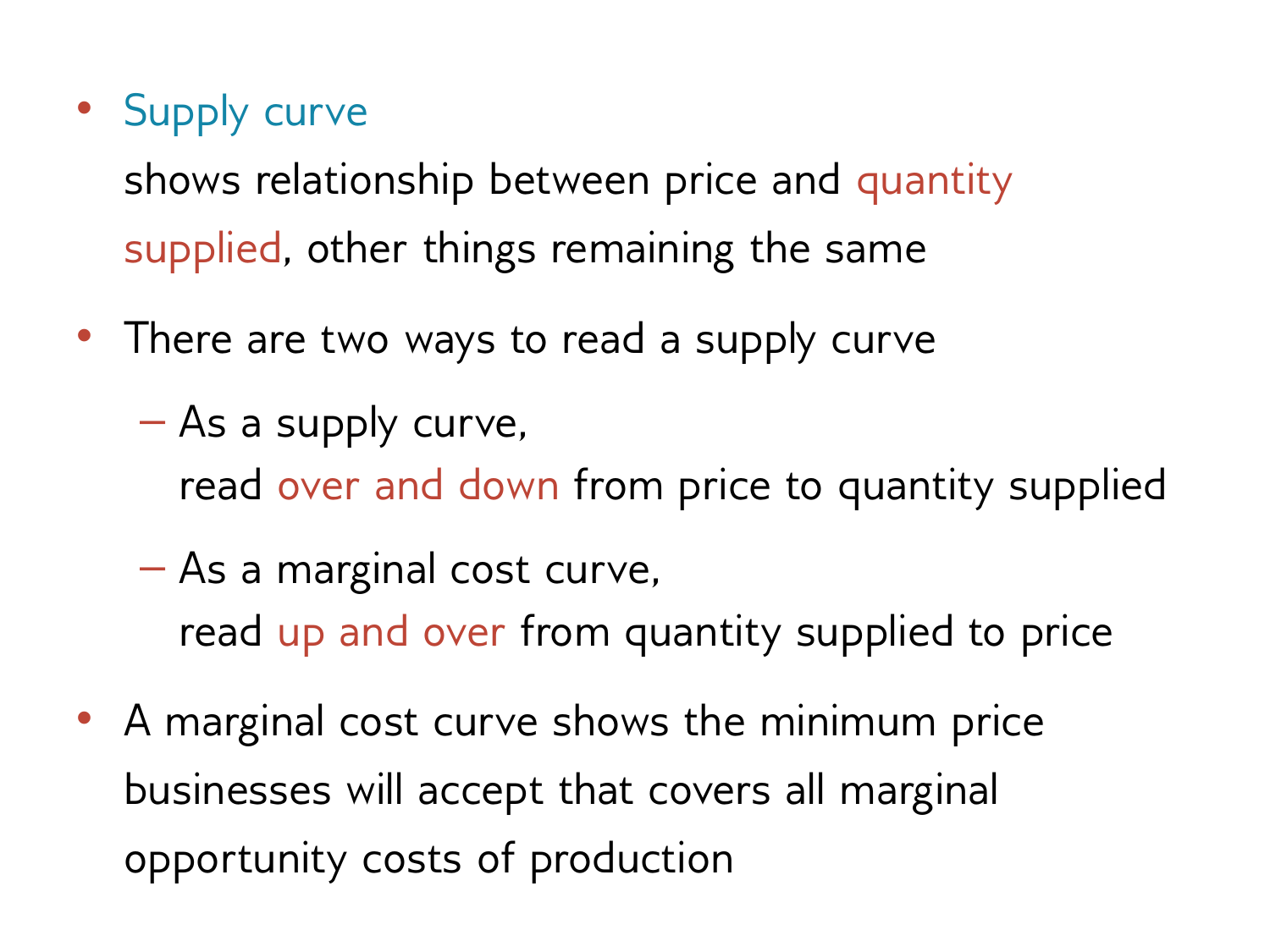

Supply curve
shows relationship between price and quantity supplied, other things remaining the same
There are two ways to read a supply curve
As a supply curve,
read over and down from price to quantity supplied
As a marginal cost curve,
read up and over from quantity supplied to price
A marginal cost curve shows the minimum price businesses will accept that covers all marginal opportunity costs of production